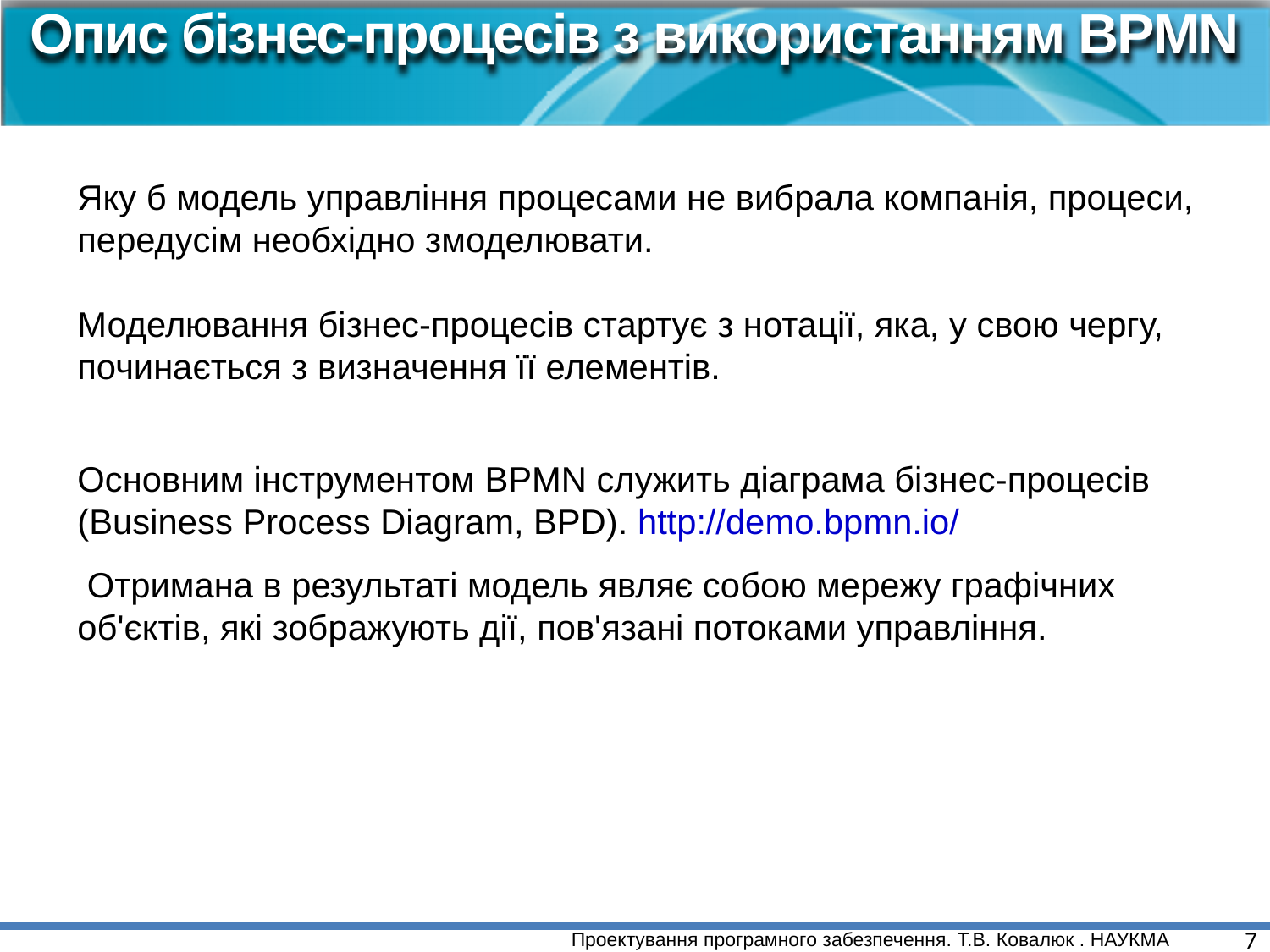

Опис бізнес-процесів з використанням BPMN
Яку б модель управління процесами не вибрала компанія, процеси, передусім необхідно змоделювати.

Моделювання бізнес-процесів стартує з нотації, яка, у свою чергу, починається з визначення її елементів.
Основним інструментом BPMN служить діаграма бізнес-процесів (Business Process Diagram, BPD). http://demo.bpmn.io/
 Отримана в результаті модель являє собою мережу графічних об'єктів, які зображують дії, пов'язані потоками управління.
7